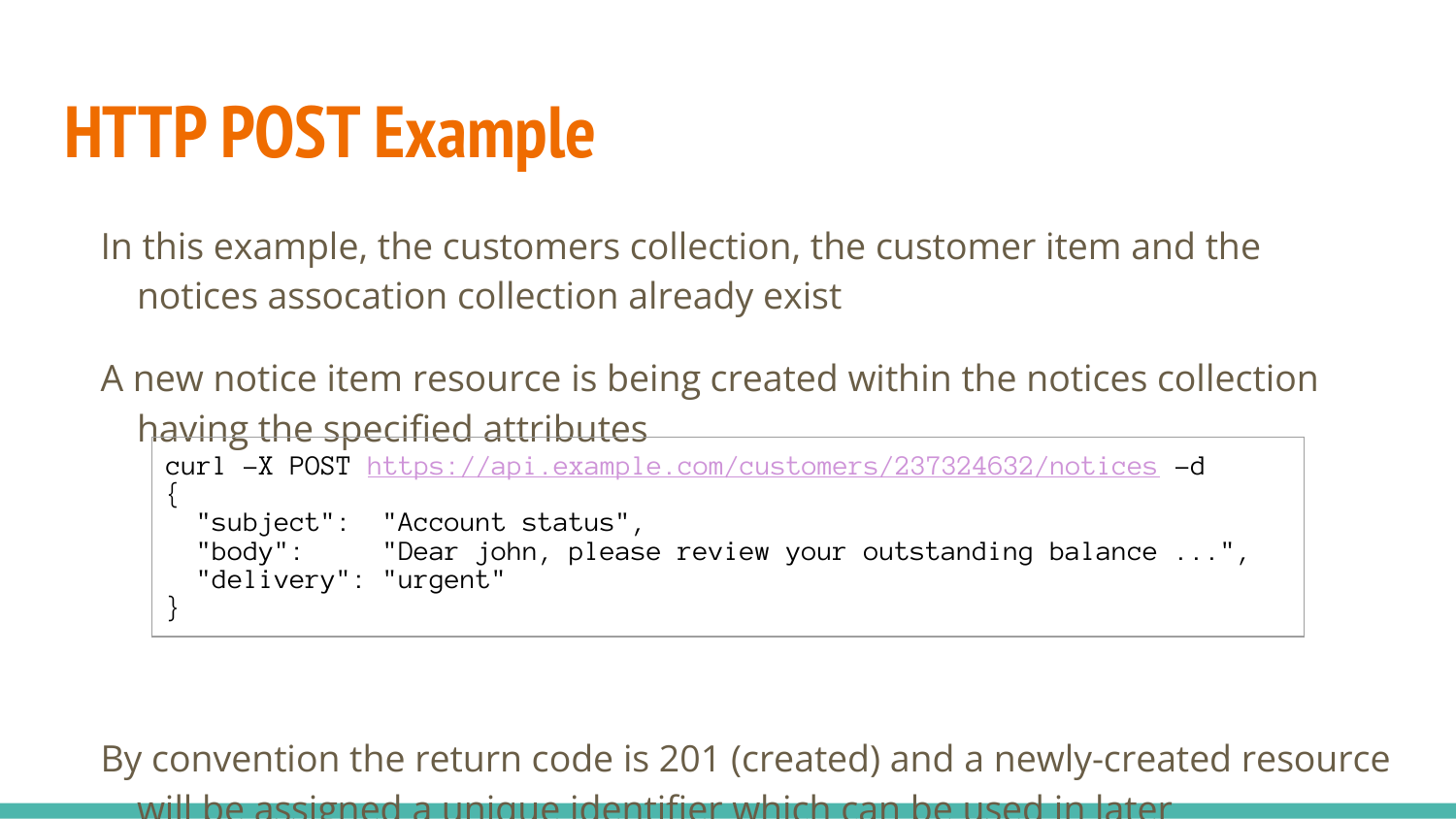

# HTTP POST Example

In this example, the customers collection, the customer item and the notices assocation collection already exist
A new notice item resource is being created within the notices collection having the specified attributes

By convention the return code is 201 (created) and a newly-created resource will be assigned a unique identifier which can be used in later
| curl -X POST https://api.example.com/customers/237324632/notices -d { "subject": "Account status", "body": "Dear john, please review your outstanding balance ...", "delivery": "urgent" } |
| --- |